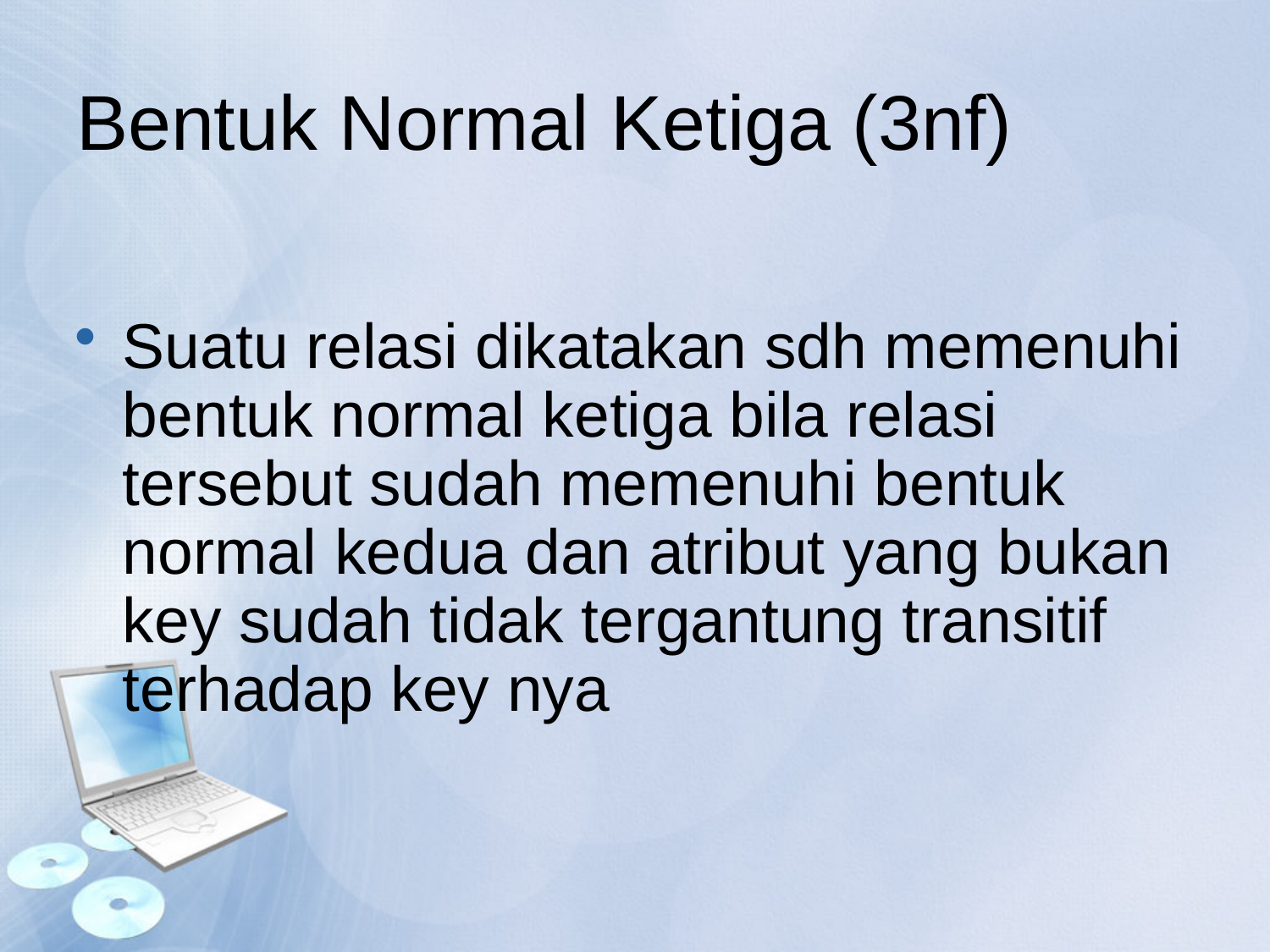

# Bentuk Normal Ketiga (3nf)
Suatu relasi dikatakan sdh memenuhi bentuk normal ketiga bila relasi tersebut sudah memenuhi bentuk normal kedua dan atribut yang bukan key sudah tidak tergantung transitif terhadap key nya